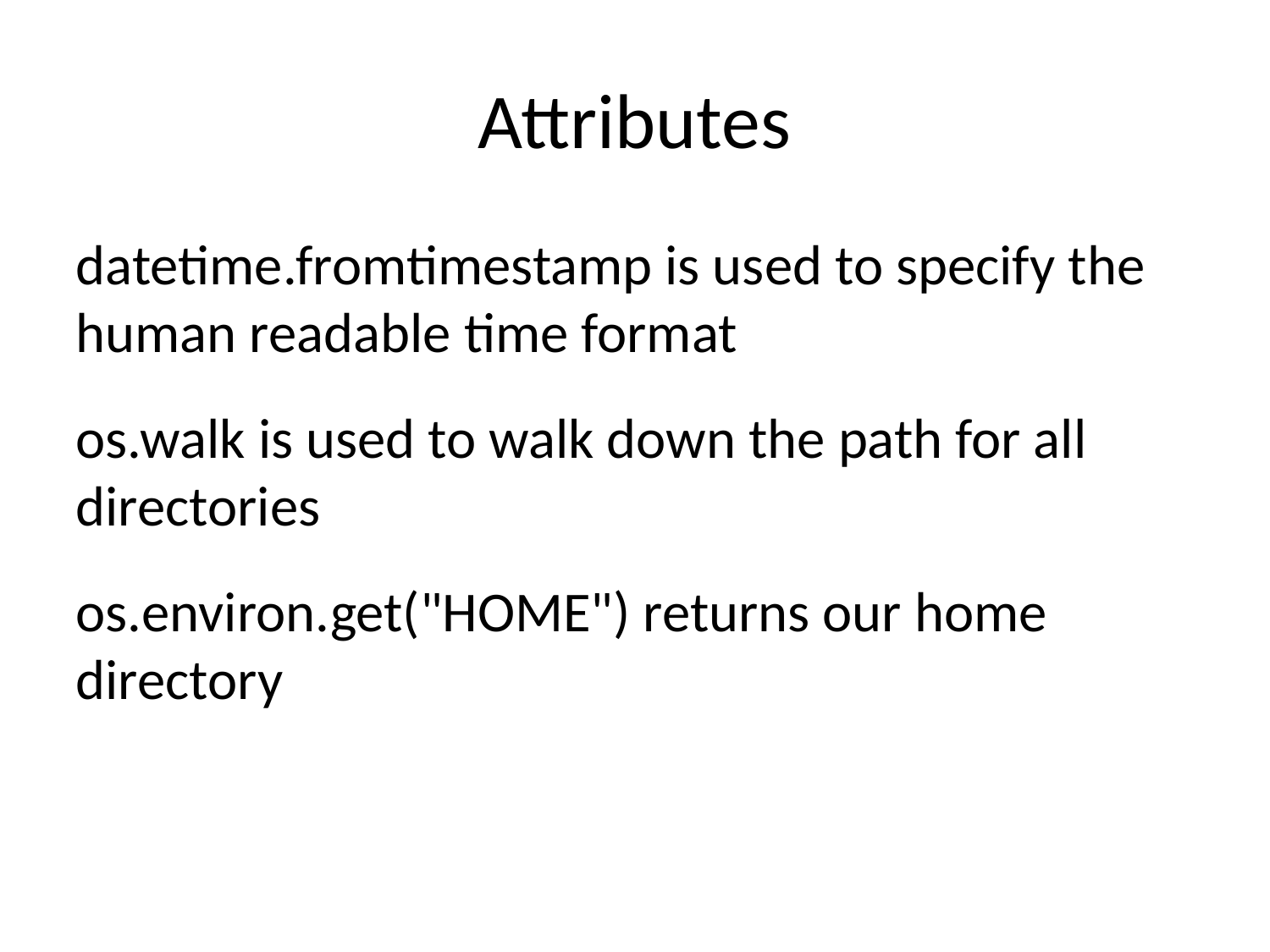

Attributes
datetime.fromtimestamp is used to specify the human readable time format

os.walk is used to walk down the path for all directories

os.environ.get("HOME") returns our home directory